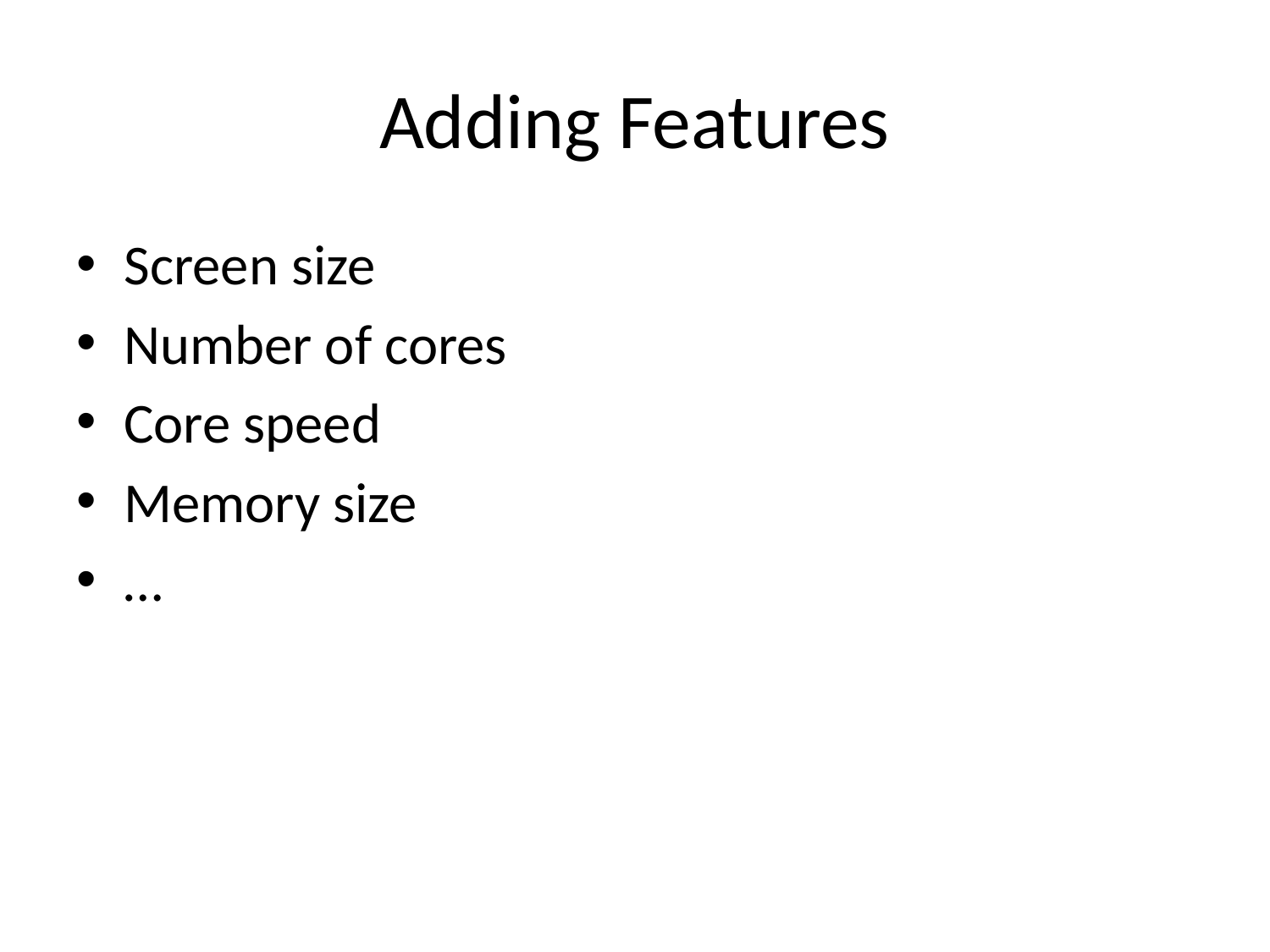

# Adding Features
Screen size
Number of cores
Core speed
Memory size
…